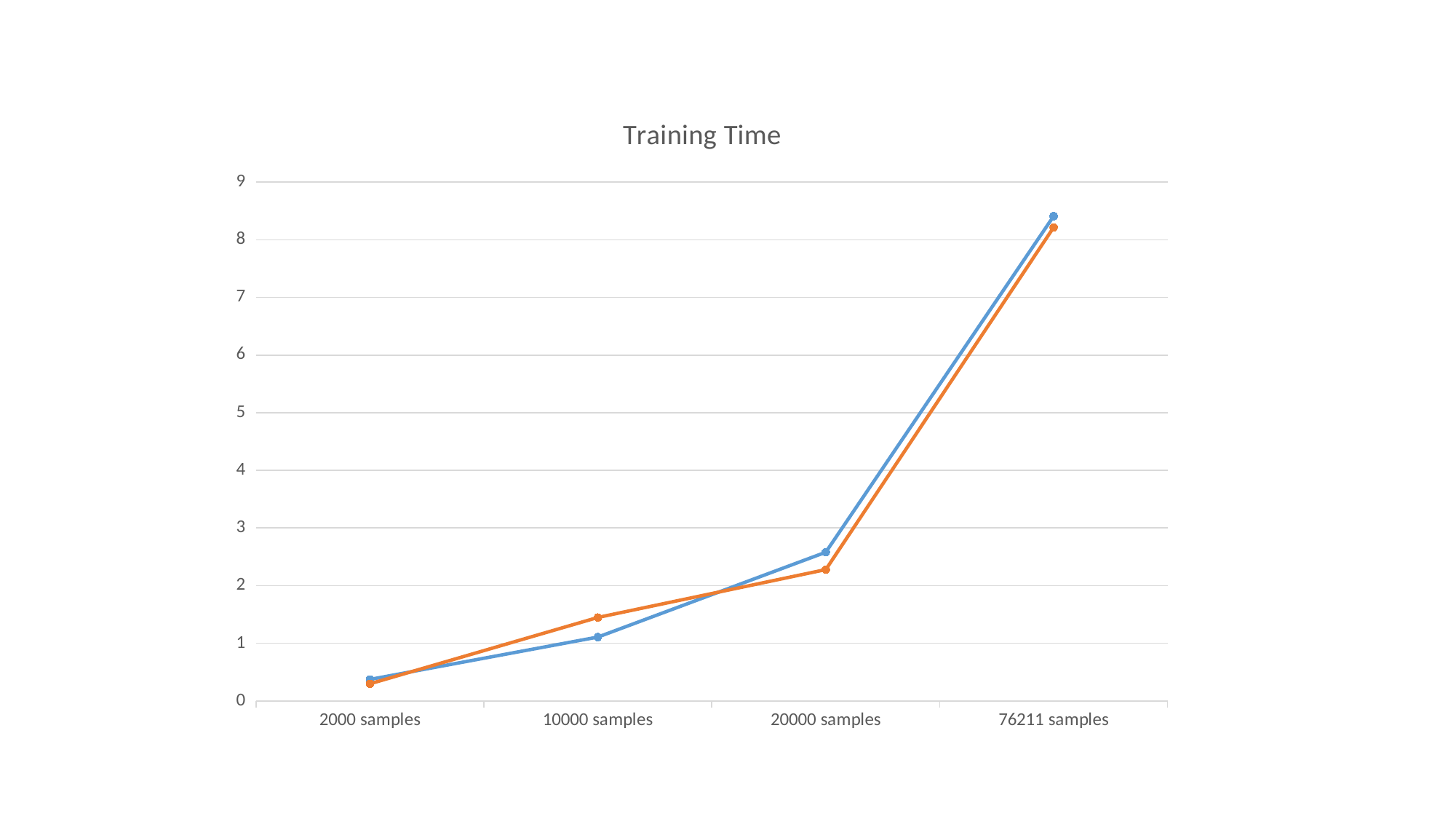

### Chart: Training Time

| Category | With REs | Without REs |
|---|---|---|
| 2000 samples | 0.37362265586853 | 0.298511743545532 |
| 10000 samples | 1.10841083526611 | 1.44827890396118 |
| 20000 samples | 2.57928299903869 | 2.27869510650634 |
| 76211 samples | 8.40879249572753 | 8.21454930305481 |